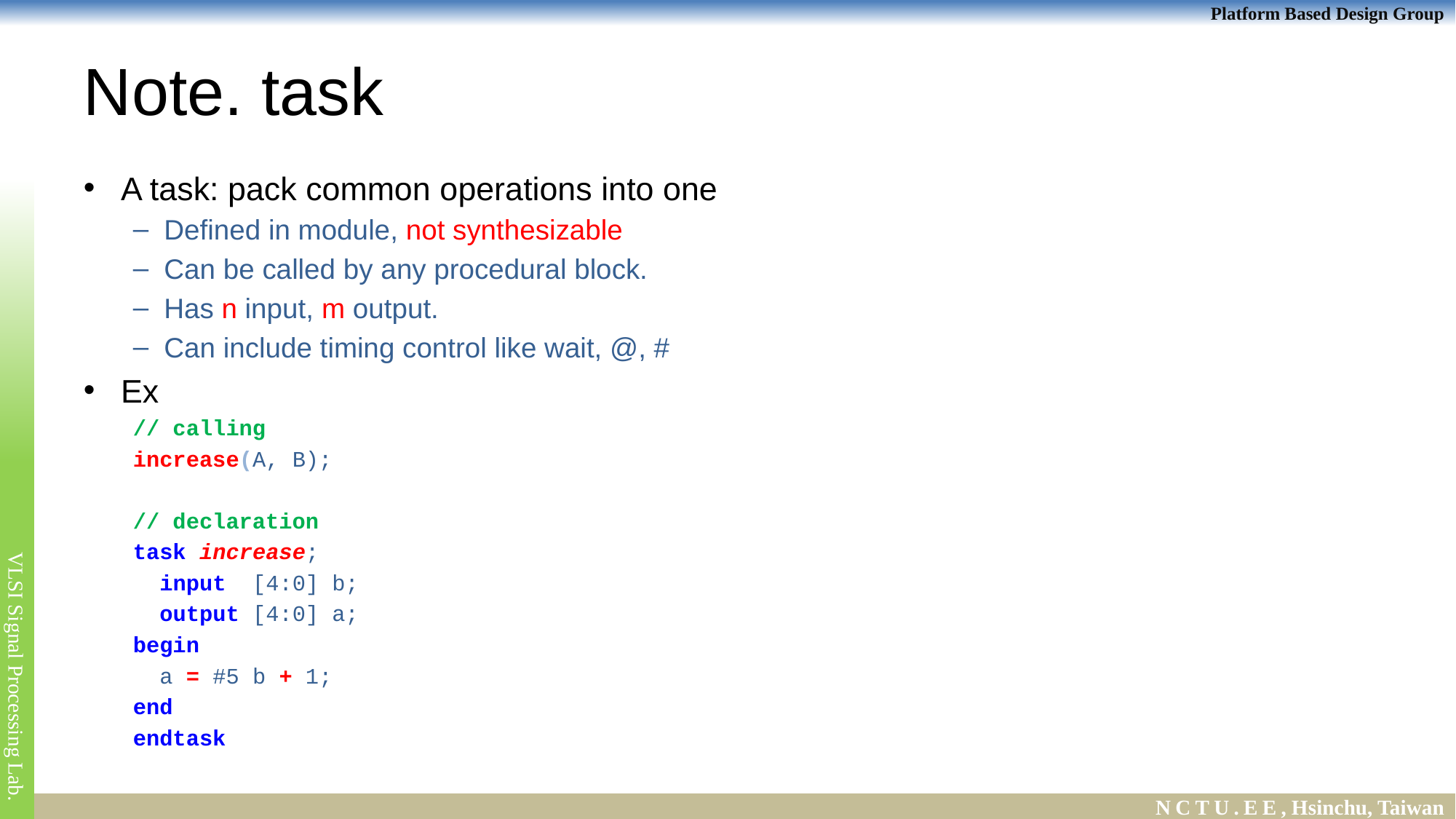

# Note. task
A task: pack common operations into one
Defined in module, not synthesizable
Can be called by any procedural block.
Has n input, m output.
Can include timing control like wait, @, #
Ex
// calling
increase(A, B);

// declaration
task increase;
  input  [4:0] b;
  output [4:0] a;
begin
  a = #5 b + 1;
end
endtask